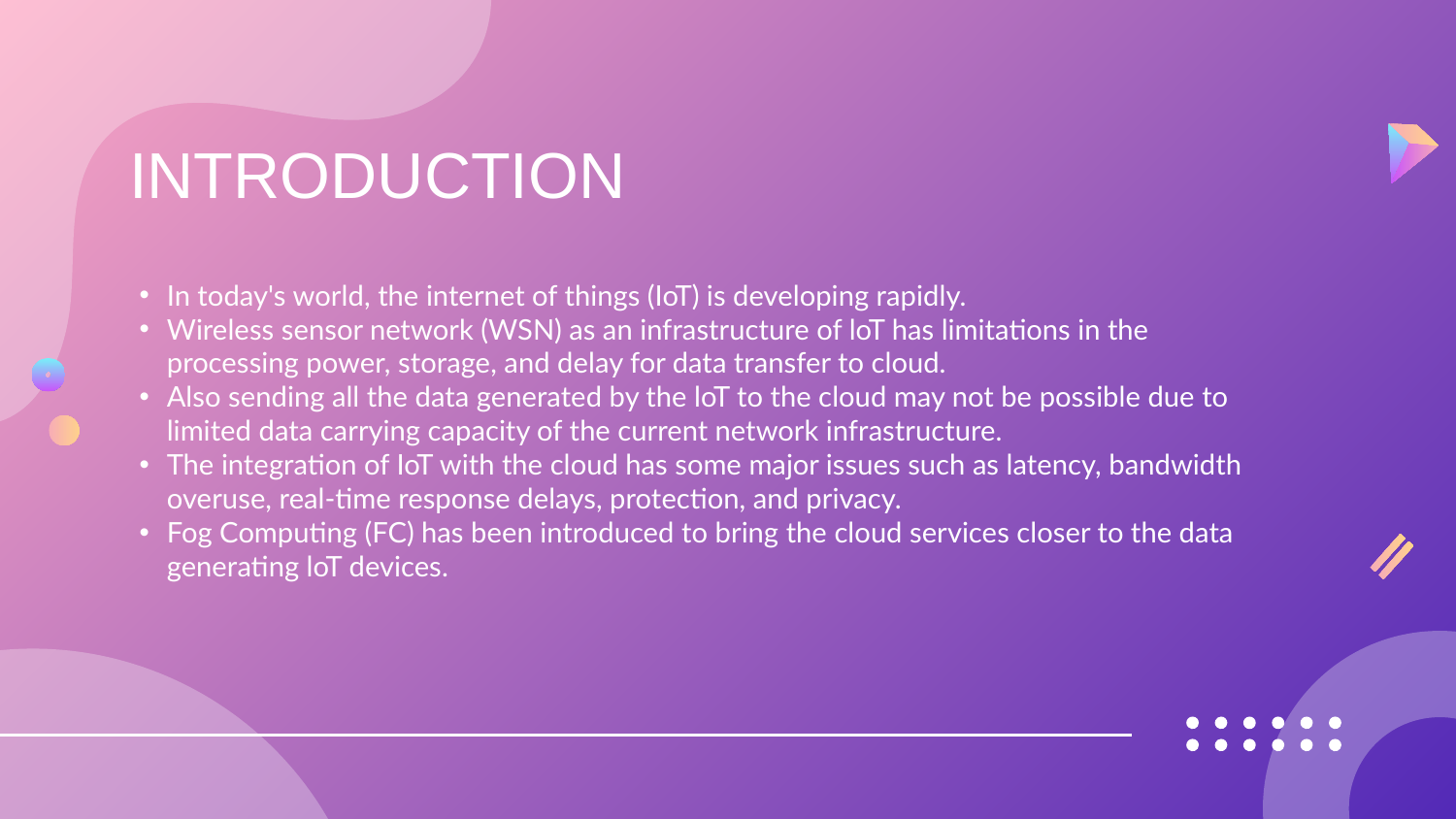

# INTRODUCTION

In today's world, the internet of things (IoT) is developing rapidly.
Wireless sensor network (WSN) as an infrastructure of loT has limitations in the processing power, storage, and delay for data transfer to cloud.
Also sending all the data generated by the loT to the cloud may not be possible due to limited data carrying capacity of the current network infrastructure.
The integration of IoT with the cloud has some major issues such as latency, bandwidth overuse, real-time response delays, protection, and privacy.
Fog Computing (FC) has been introduced to bring the cloud services closer to the data generating loT devices.